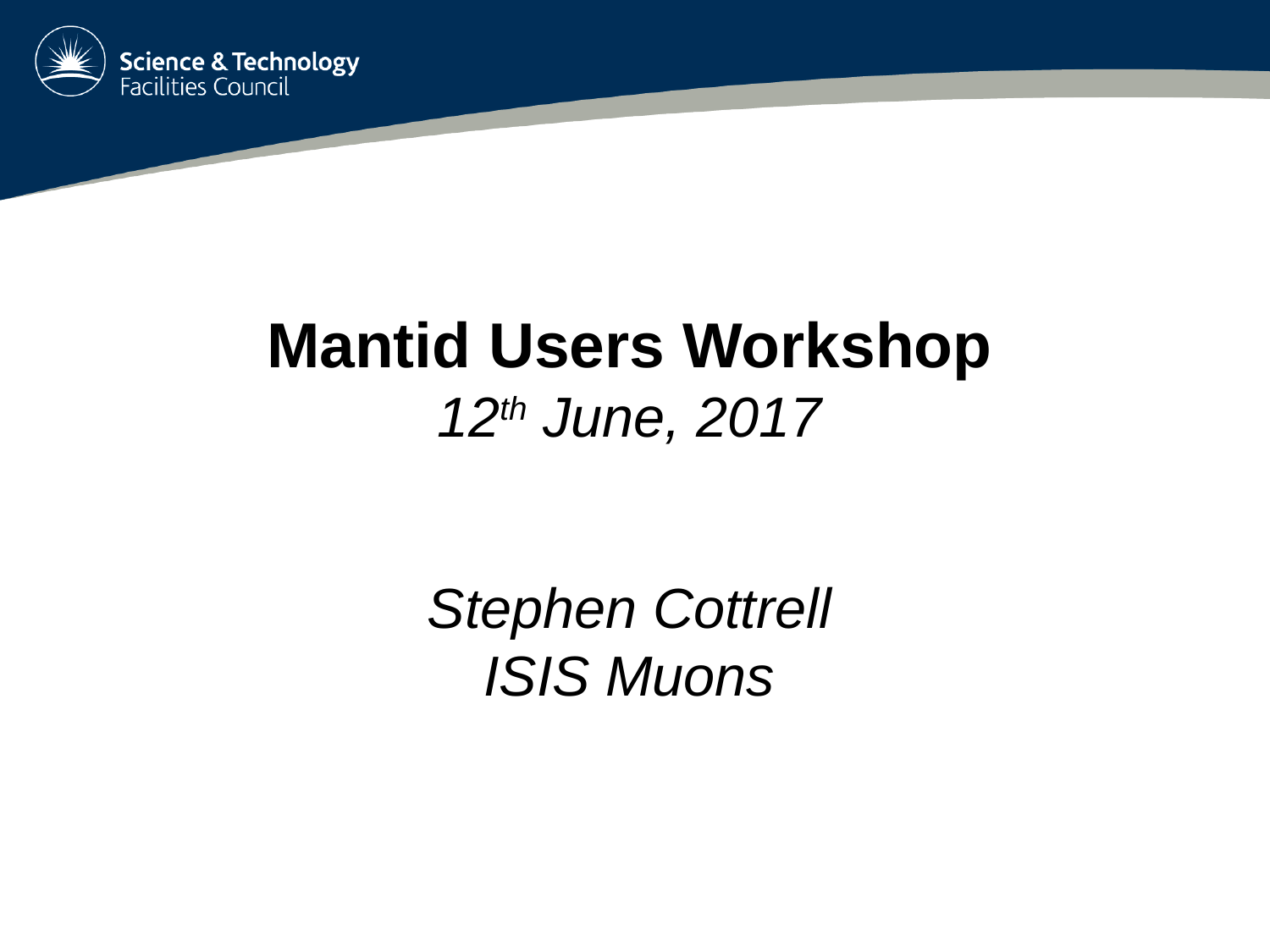

# Mantid Users Workshop 12th June, 2017
Stephen Cottrell
ISIS Muons